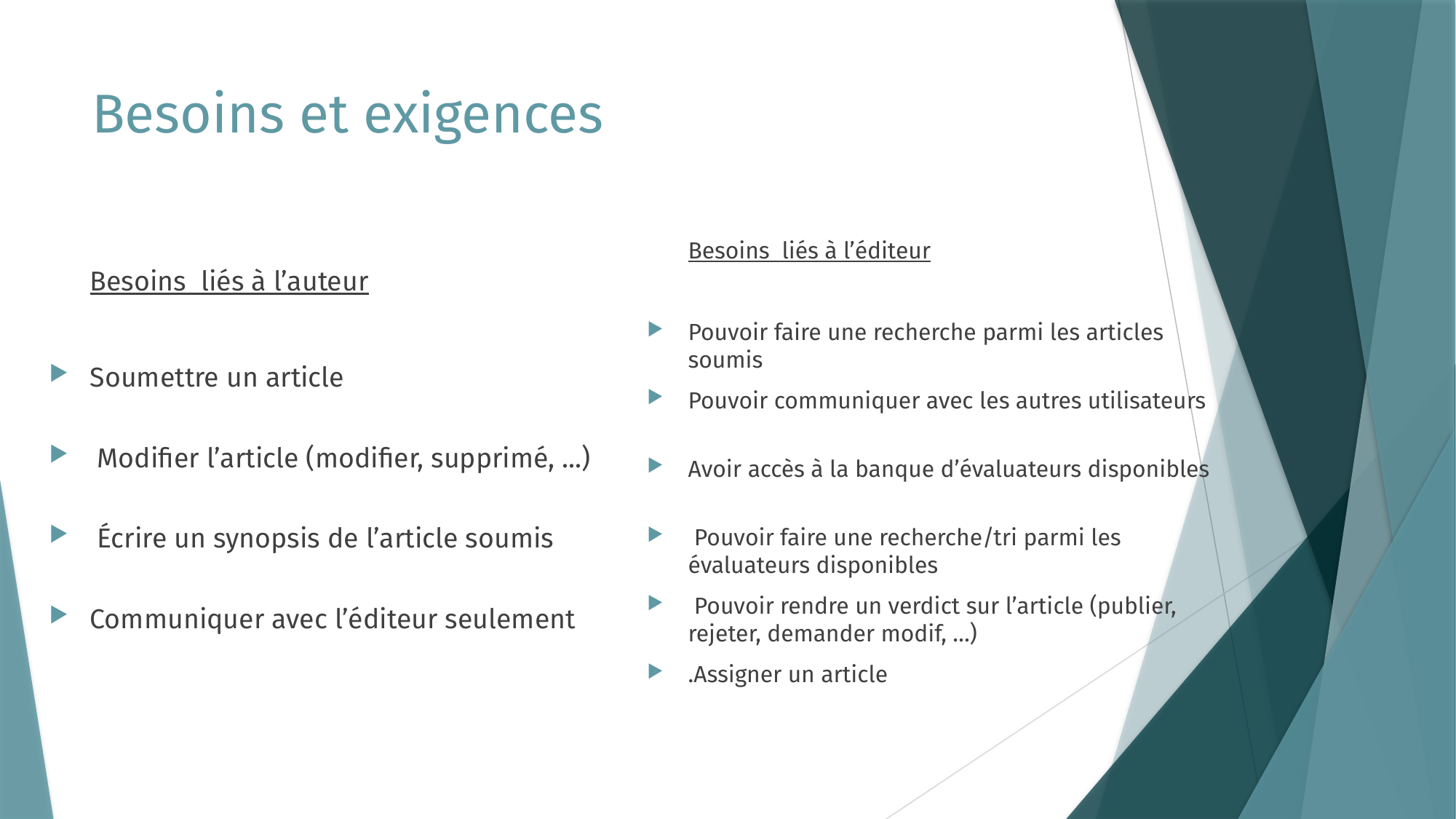

# Besoins et exigences
	Besoins  liés à l’éditeur

Pouvoir faire une recherche parmi les articles soumis
Pouvoir communiquer avec les autres utilisateurs
Avoir accès à la banque d’évaluateurs disponibles
 Pouvoir faire une recherche/tri parmi les évaluateurs disponibles
 Pouvoir rendre un verdict sur l’article (publier, rejeter, demander modif, …)
.Assigner un article
	Besoins  liés à l’auteur

Soumettre un article
 Modifier l’article (modifier, supprimé, ...)
 Écrire un synopsis de l’article soumis
Communiquer avec l’éditeur seulement